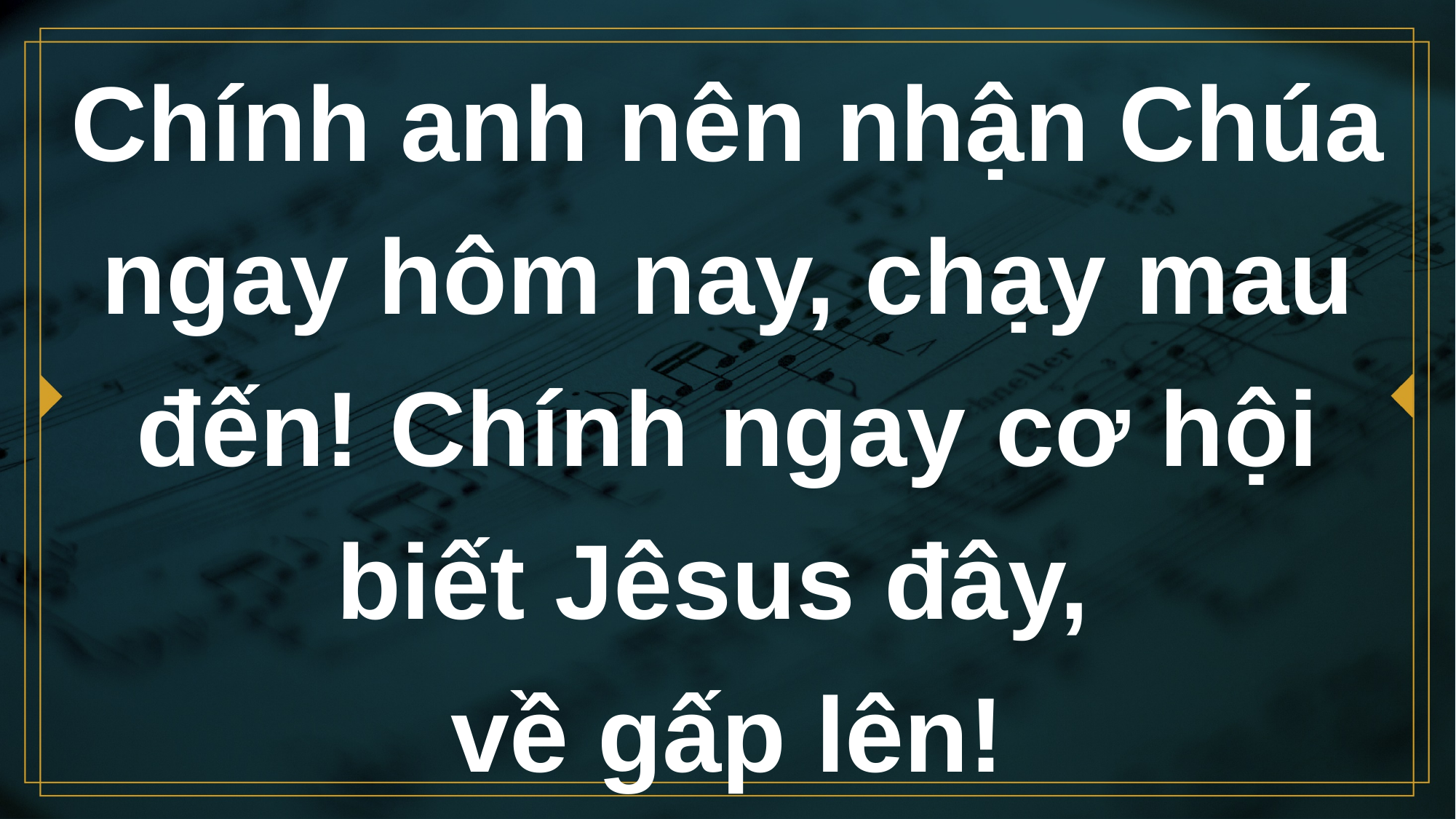

# Chính anh nên nhận Chúa ngay hôm nay, chạy mau đến! Chính ngay cơ hội biết Jêsus đây, về gấp lên!